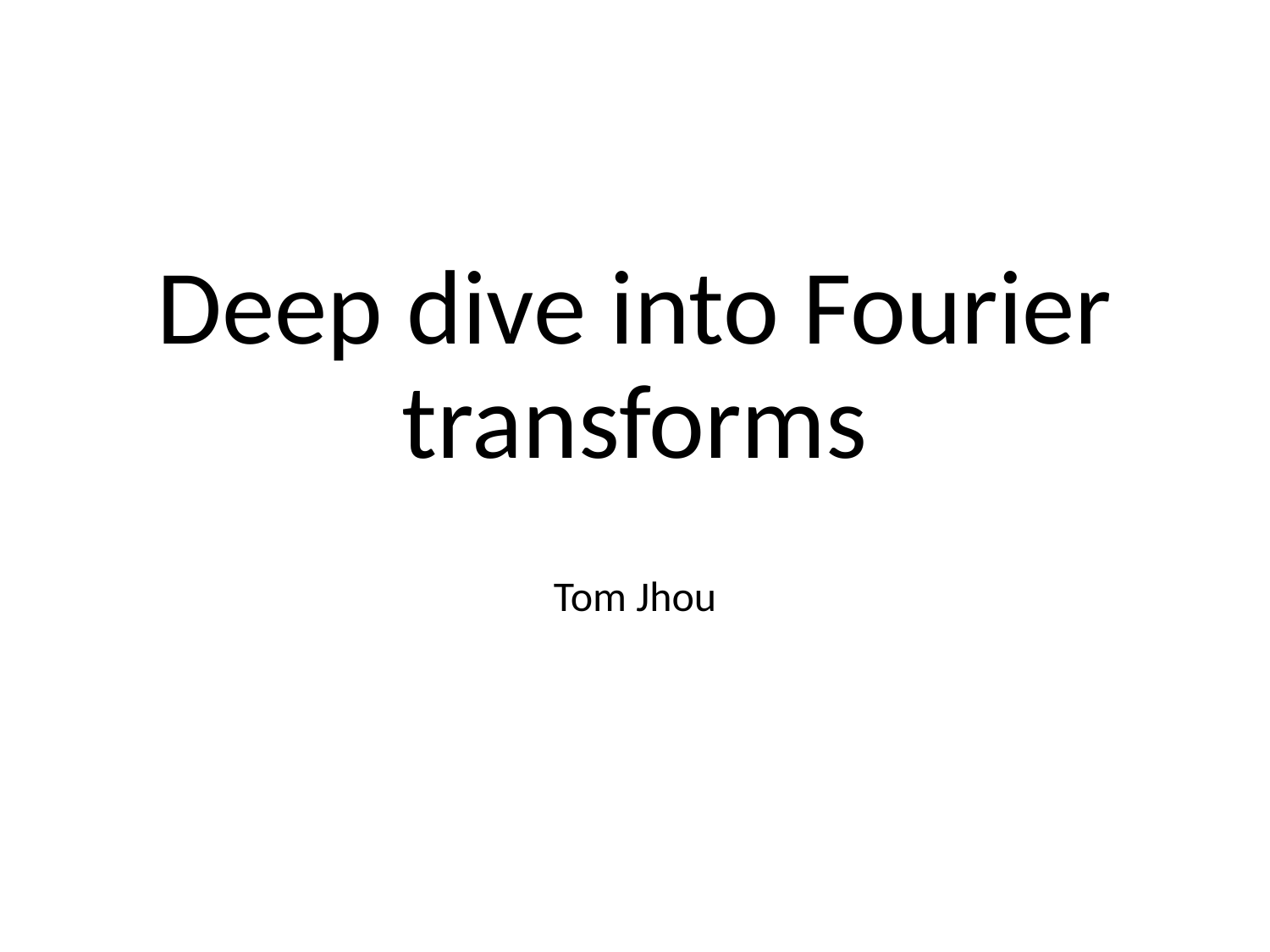

# Deep dive into Fourier transforms

Tom Jhou